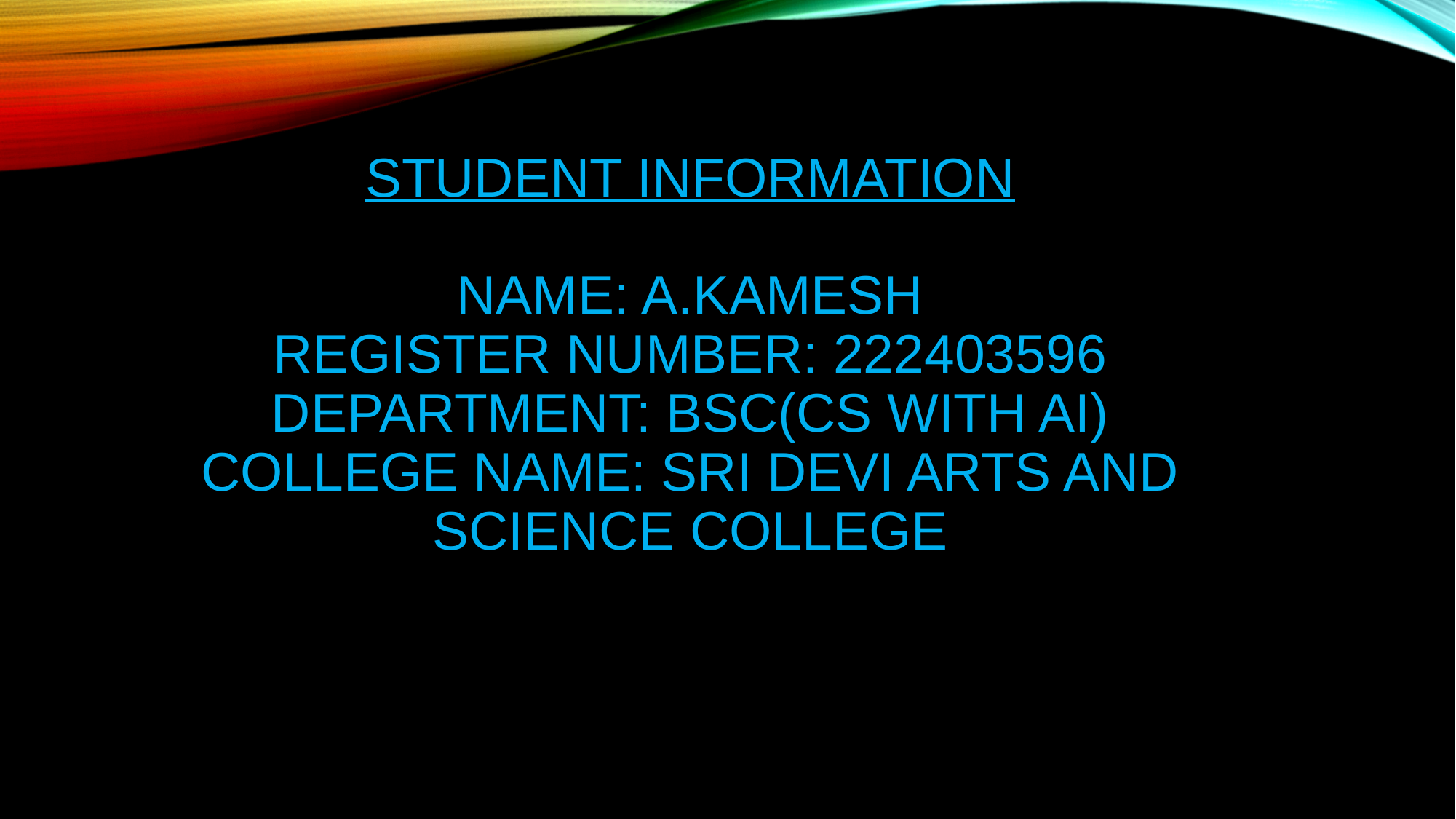

# STUDENT INFORMATION NAME: A.KAMESH REGISTER NUMBER: 222403596 DEPARTMENT: BSC(CS WITH AI) COLLEGE NAME: SRI DEVI ARTS AND SCIENCE COLLEGE